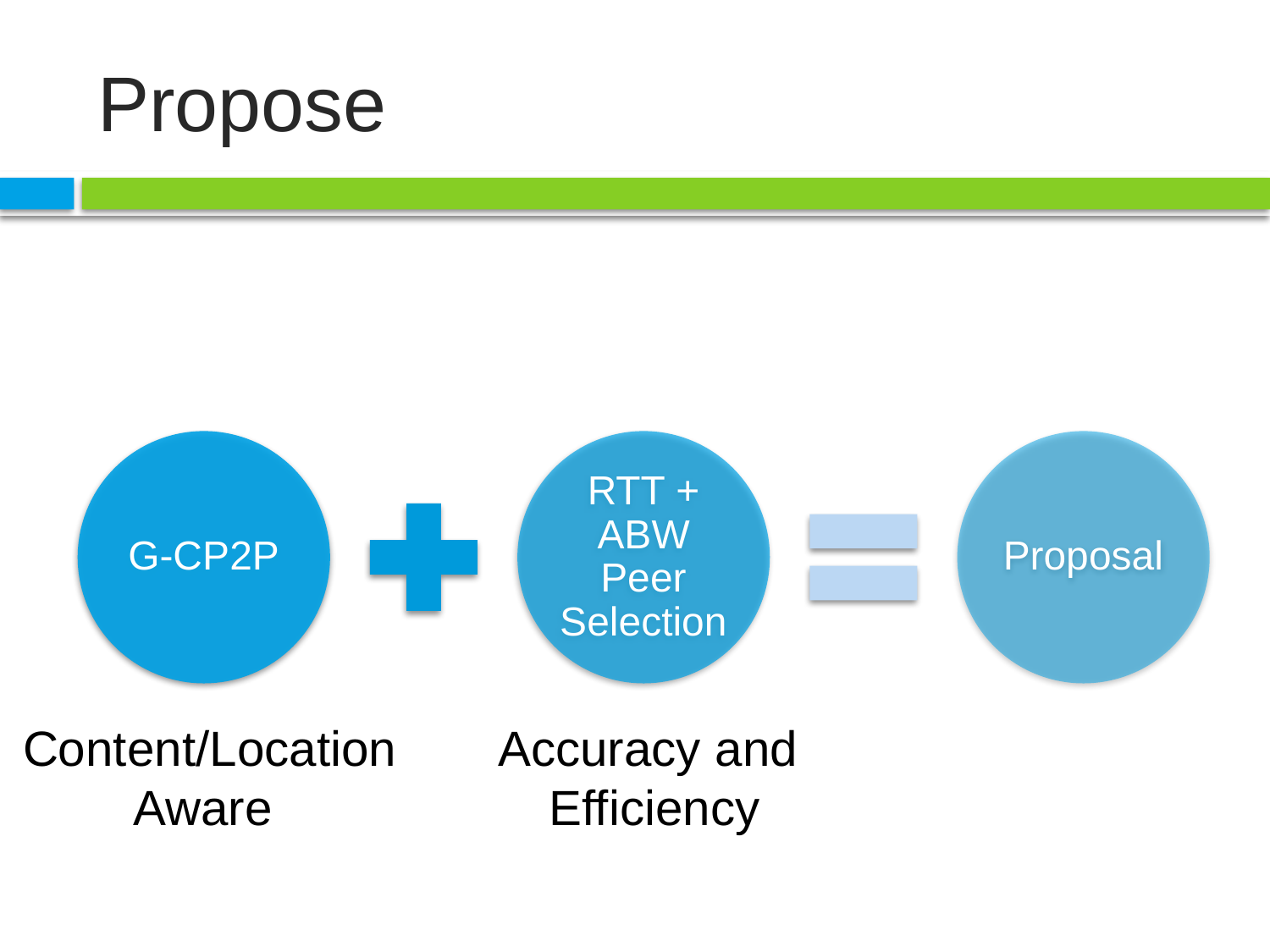

# Propose
G-CP2P

RTT + ABW Peer Selection

Proposal
Content/Location
Aware
Accuracy and
Efficiency